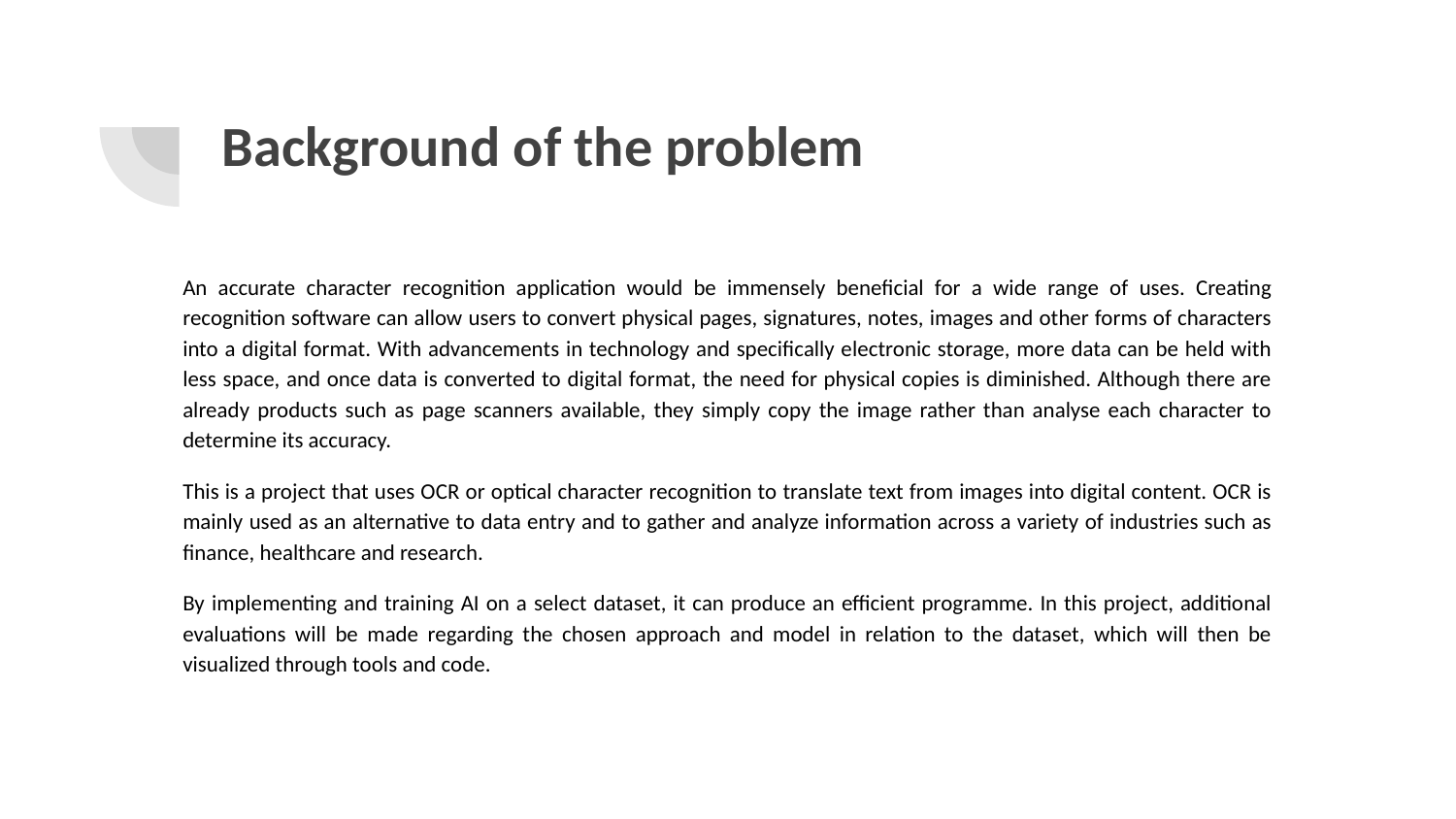

# Background of the problem
An accurate character recognition application would be immensely beneficial for a wide range of uses. Creating recognition software can allow users to convert physical pages, signatures, notes, images and other forms of characters into a digital format. With advancements in technology and specifically electronic storage, more data can be held with less space, and once data is converted to digital format, the need for physical copies is diminished. Although there are already products such as page scanners available, they simply copy the image rather than analyse each character to determine its accuracy.
This is a project that uses OCR or optical character recognition to translate text from images into digital content. OCR is mainly used as an alternative to data entry and to gather and analyze information across a variety of industries such as finance, healthcare and research.
By implementing and training AI on a select dataset, it can produce an efficient programme. In this project, additional evaluations will be made regarding the chosen approach and model in relation to the dataset, which will then be visualized through tools and code.